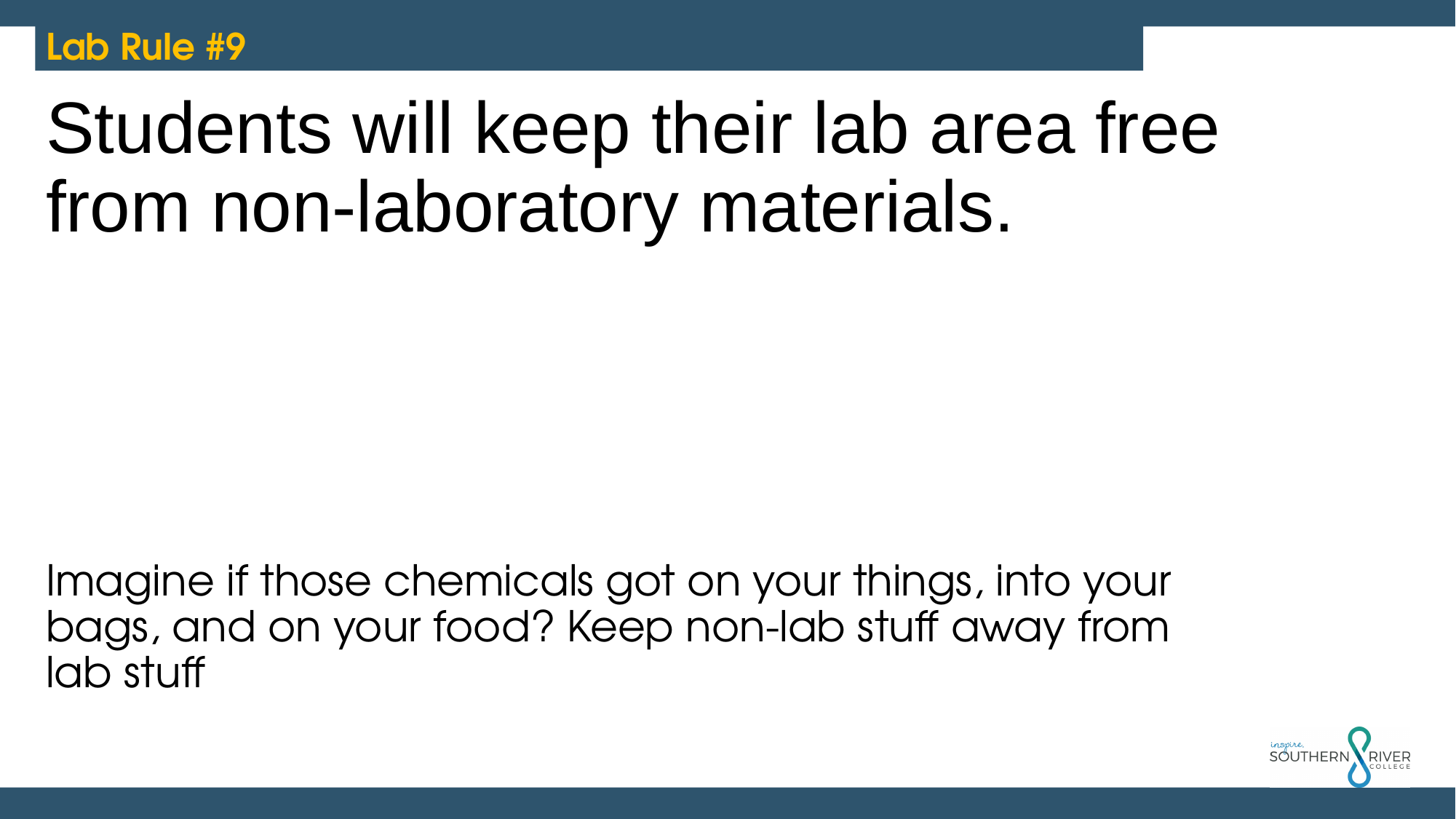

Lab Rule #9
Students will keep their lab area free from non-laboratory materials.
Imagine if those chemicals got on your things, into your bags, and on your food? Keep non-lab stuff away from lab stuff